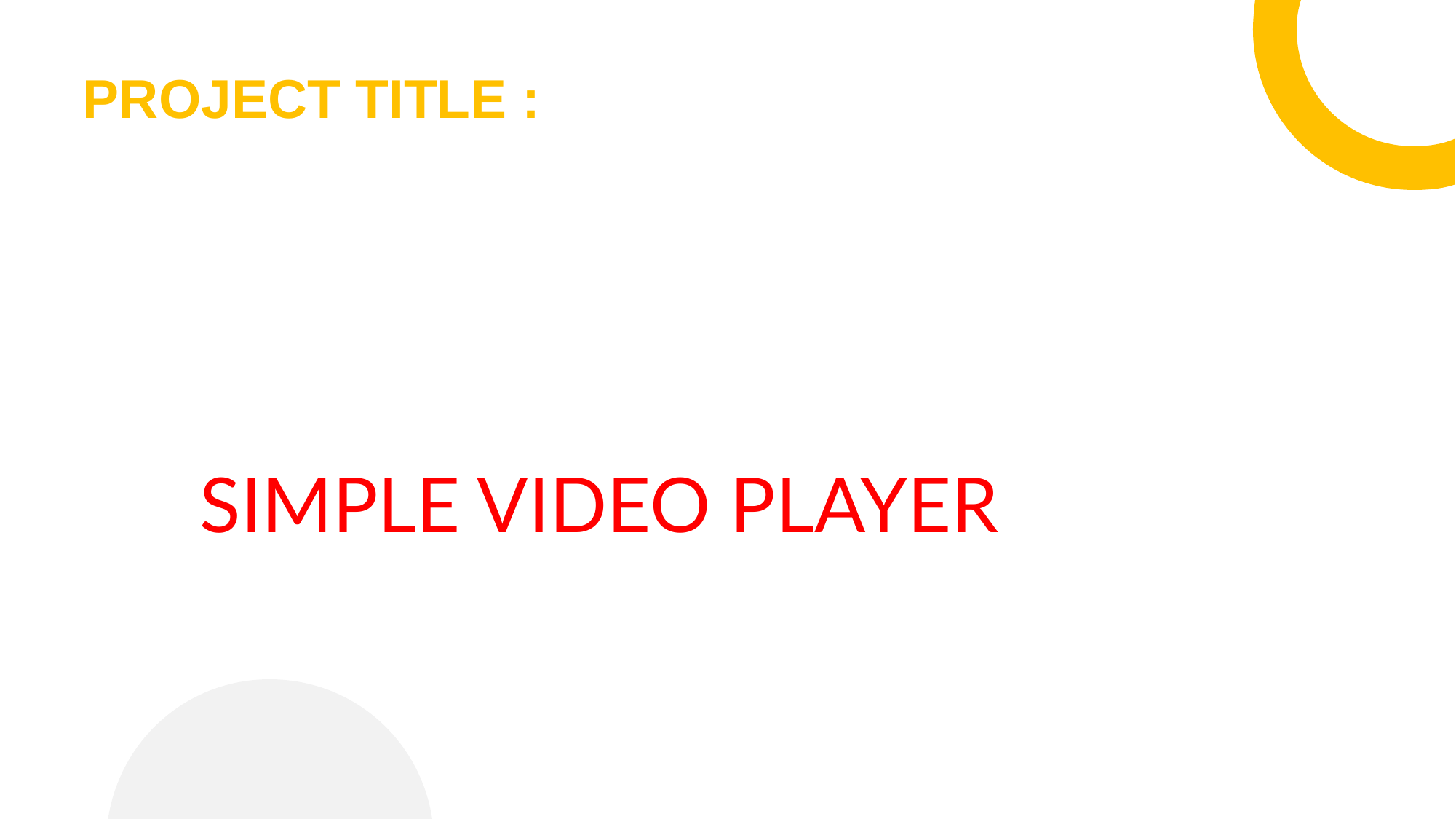

# PROJECT TITLE :

      SIMPLE VIDEO PLAYER